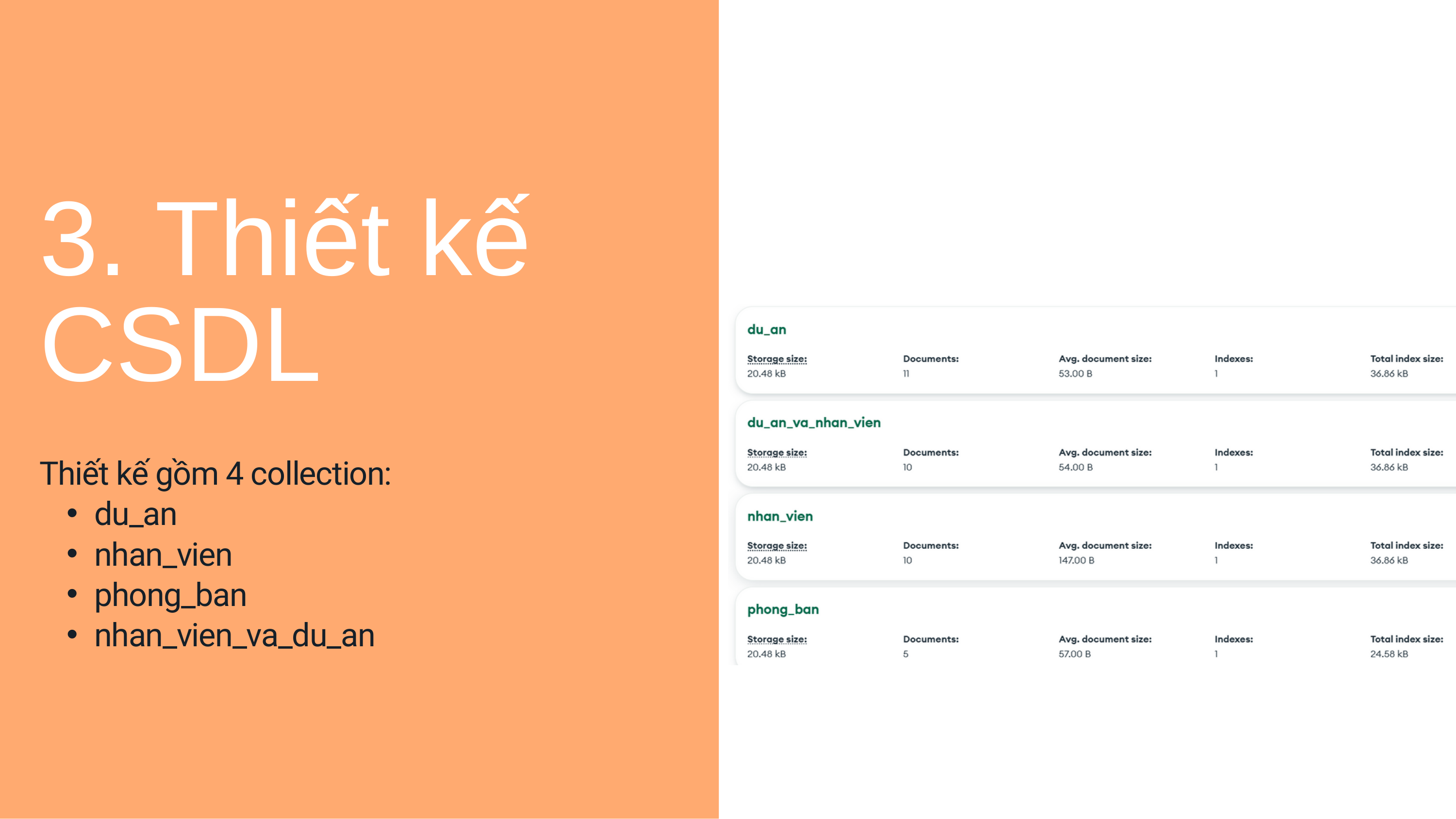

3. Thiết kế CSDL
Thiết kế gồm 4 collection:
du_an
nhan_vien
phong_ban
nhan_vien_va_du_an